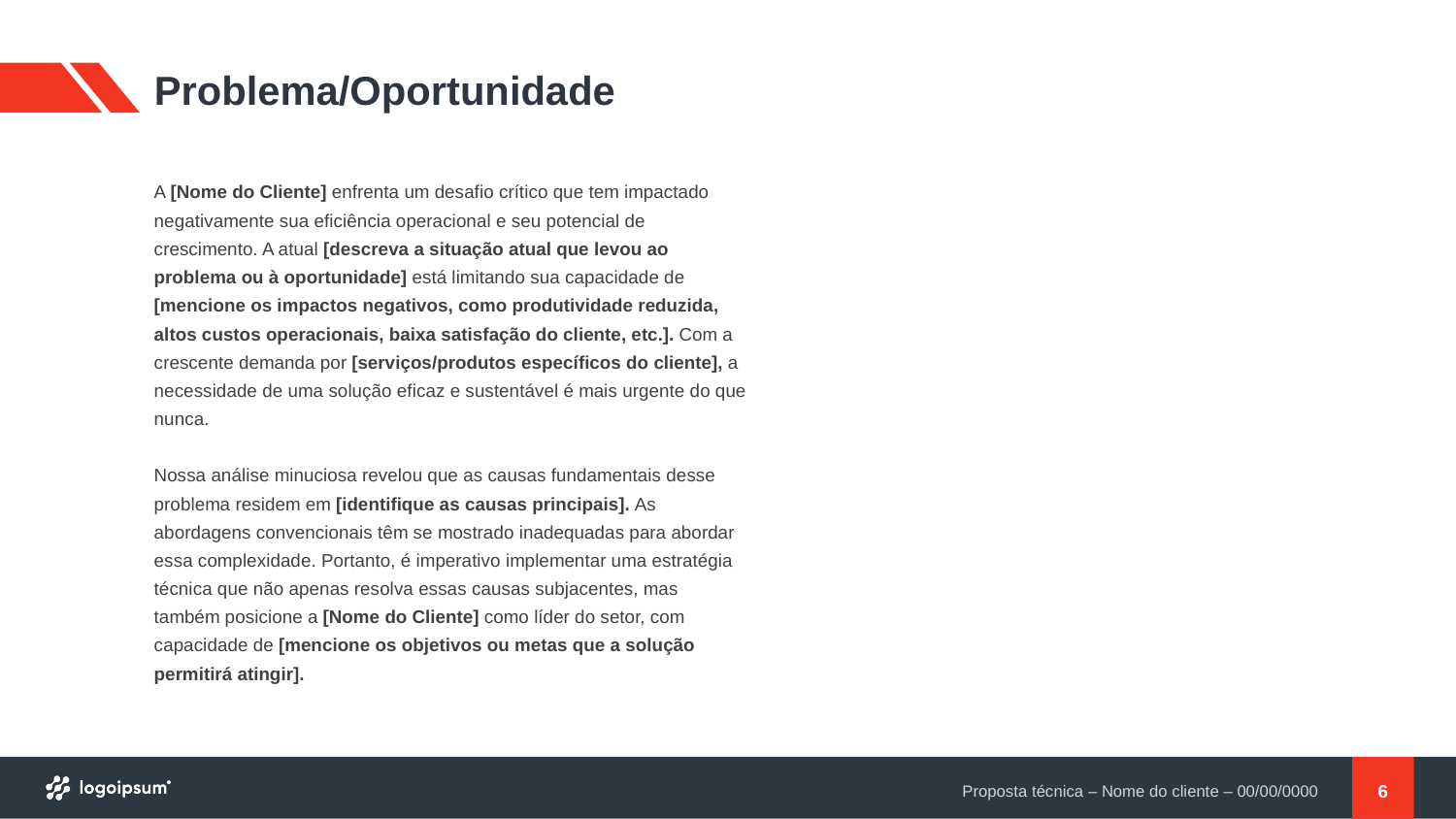

# Problema/Oportunidade
A [Nome do Cliente] enfrenta um desafio crítico que tem impactado negativamente sua eficiência operacional e seu potencial de crescimento. A atual [descreva a situação atual que levou ao problema ou à oportunidade] está limitando sua capacidade de [mencione os impactos negativos, como produtividade reduzida, altos custos operacionais, baixa satisfação do cliente, etc.]. Com a crescente demanda por [serviços/produtos específicos do cliente], a necessidade de uma solução eficaz e sustentável é mais urgente do que nunca.

Nossa análise minuciosa revelou que as causas fundamentais desse problema residem em [identifique as causas principais]. As abordagens convencionais têm se mostrado inadequadas para abordar essa complexidade. Portanto, é imperativo implementar uma estratégia técnica que não apenas resolva essas causas subjacentes, mas também posicione a [Nome do Cliente] como líder do setor, com capacidade de [mencione os objetivos ou metas que a solução permitirá atingir].
6